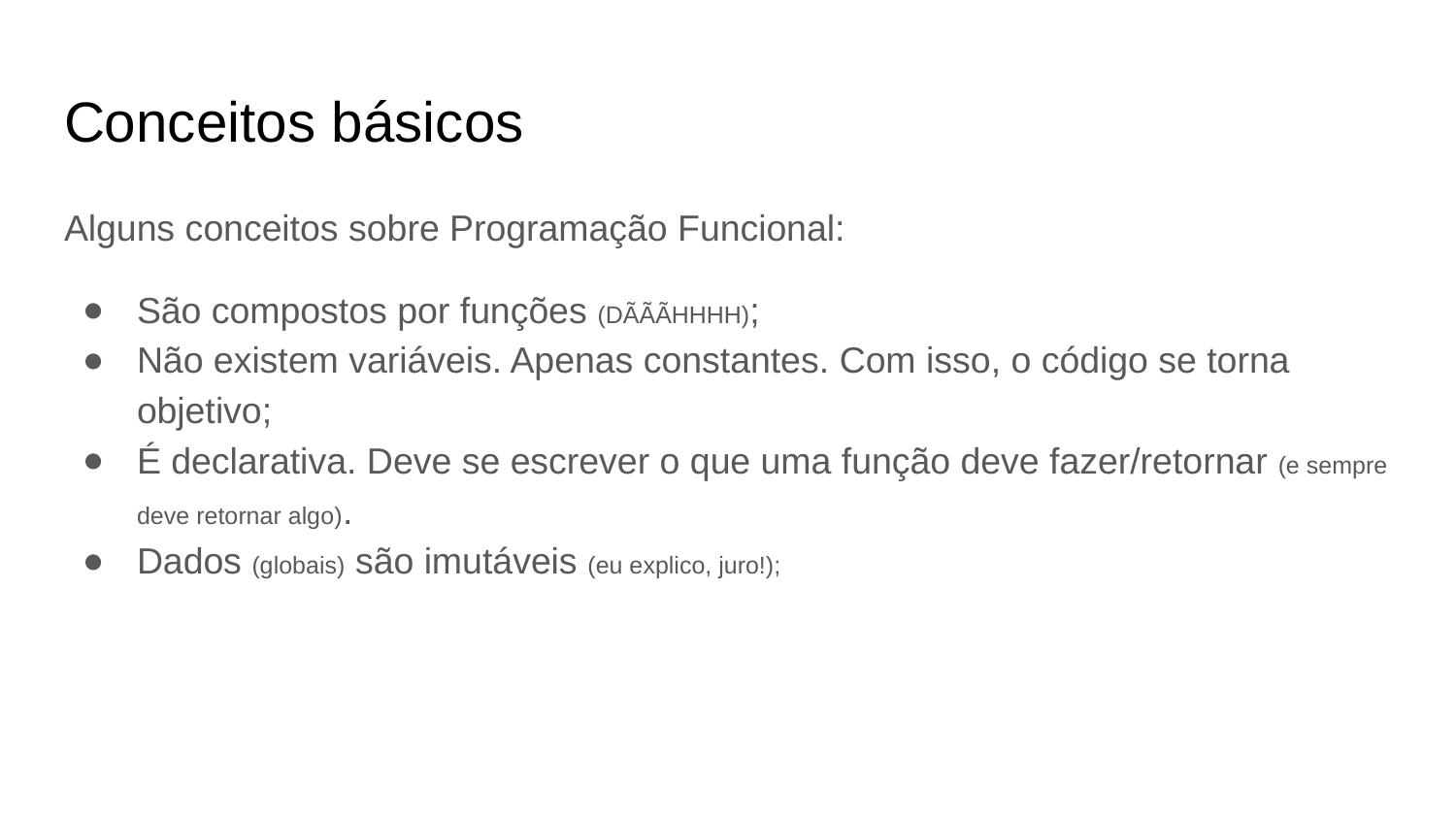

# Conceitos básicos
Alguns conceitos sobre Programação Funcional:
São compostos por funções (DÃÃÃHHHH);
Não existem variáveis. Apenas constantes. Com isso, o código se torna objetivo;
É declarativa. Deve se escrever o que uma função deve fazer/retornar (e sempre deve retornar algo).
Dados (globais) são imutáveis (eu explico, juro!);